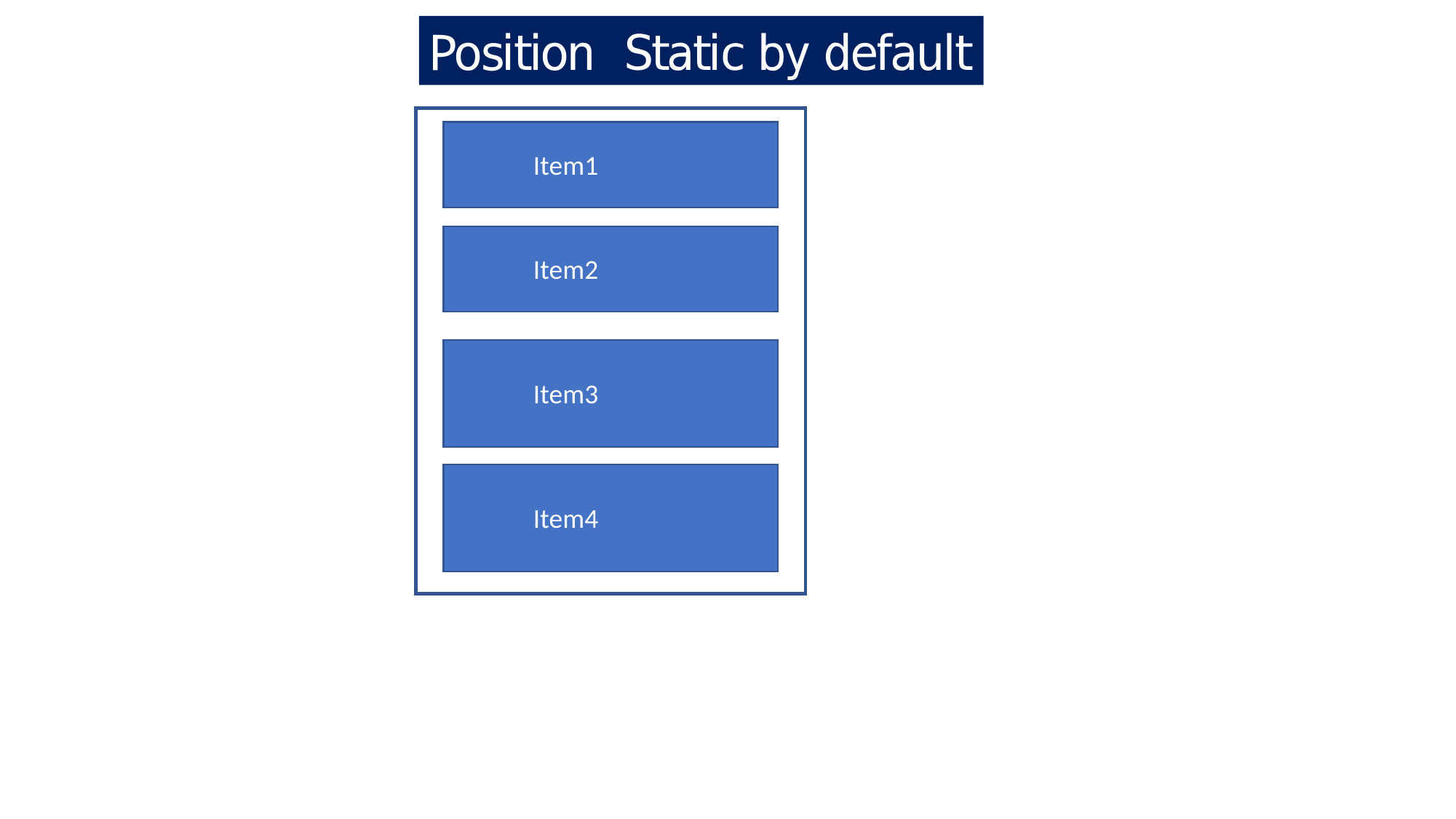

Position  Static by default

Item1

Item2

Item3

Item4